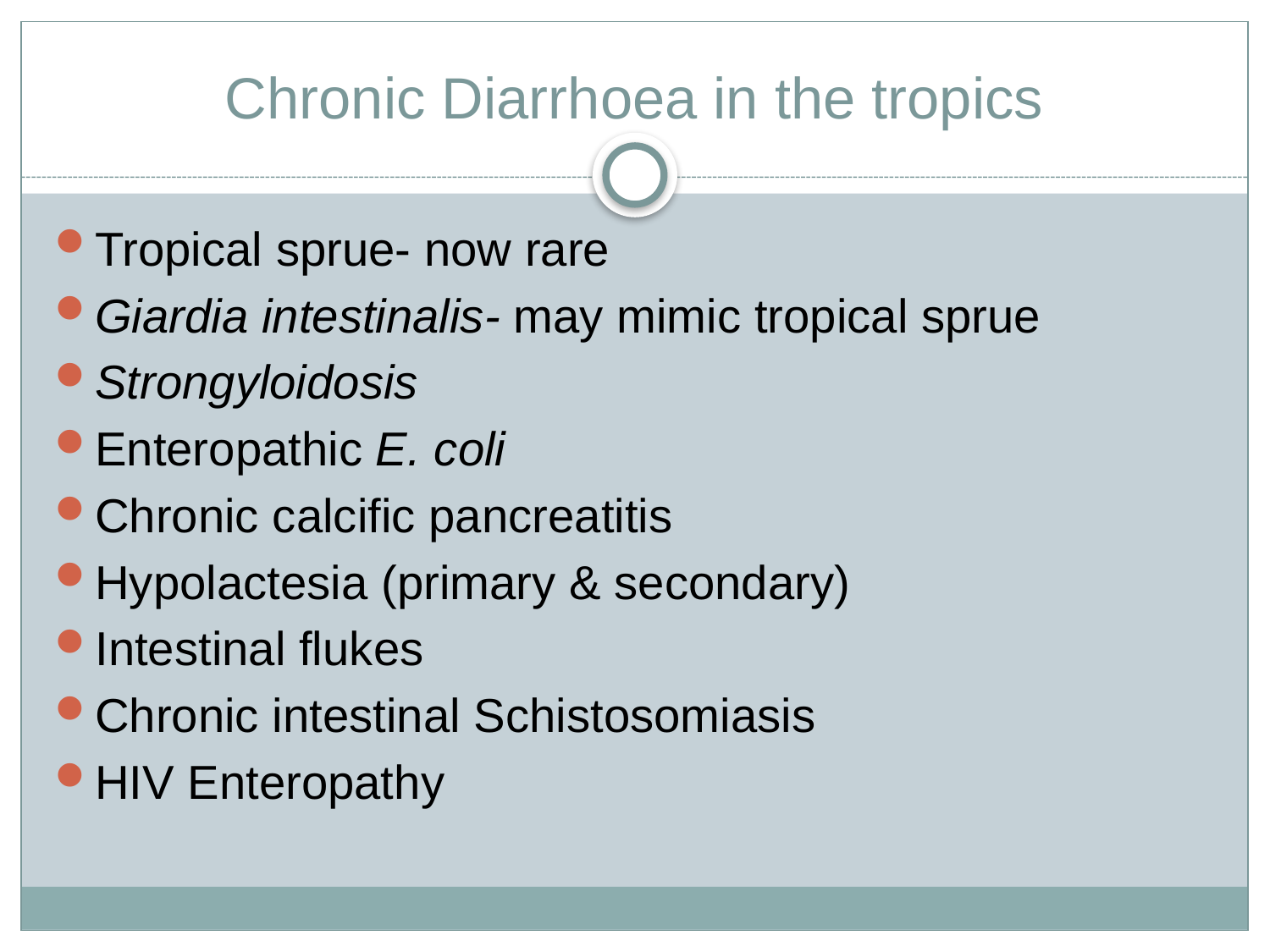

# Chronic Diarrhoea in the tropics
Tropical sprue- now rare
Giardia intestinalis- may mimic tropical sprue
Strongyloidosis
Enteropathic E. coli
Chronic calcific pancreatitis
Hypolactesia (primary & secondary)
Intestinal flukes
Chronic intestinal Schistosomiasis
HIV Enteropathy